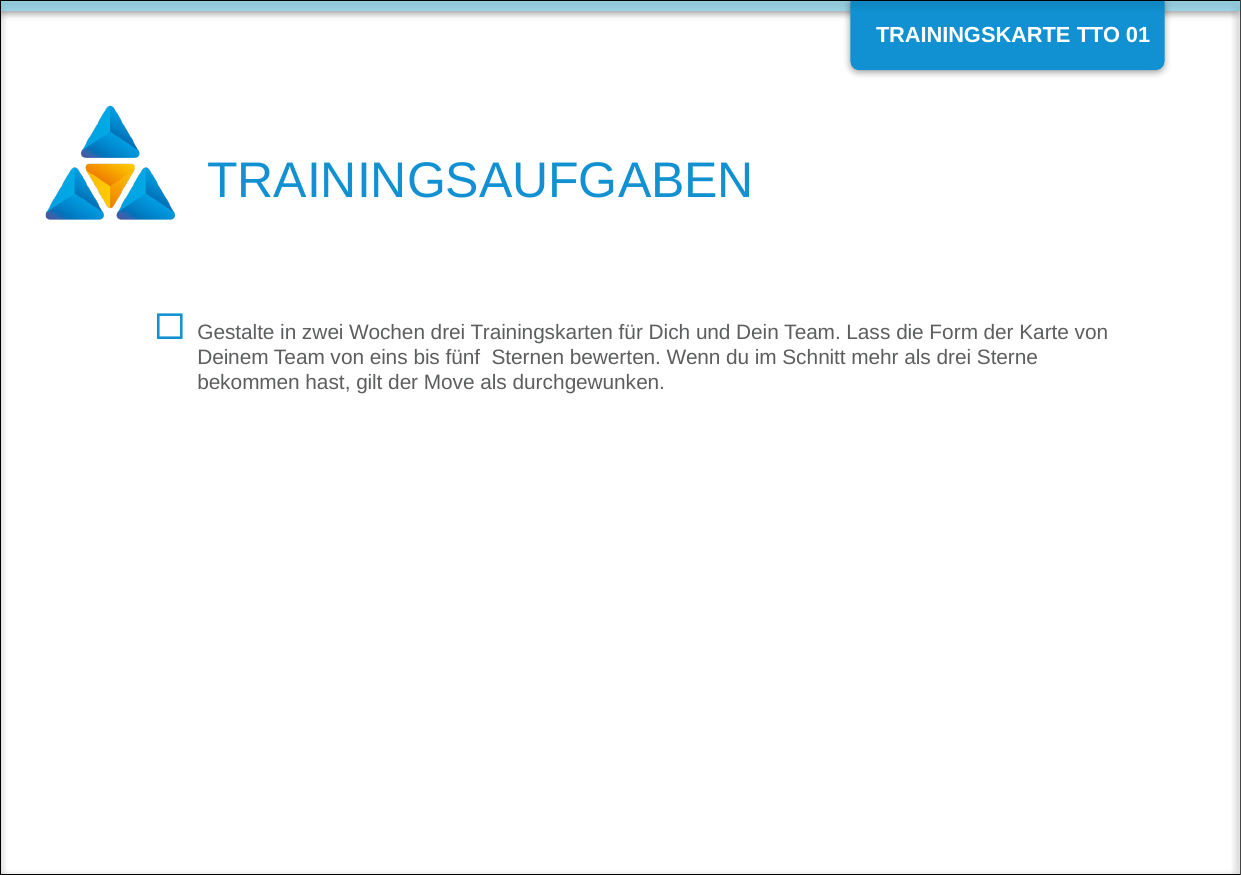

Gestalte in zwei Wochen drei Trainingskarten für Dich und Dein Team. Lass die Form der Karte von Deinem Team von eins bis fünf  Sternen bewerten. Wenn du im Schnitt mehr als drei Sterne bekommen hast, gilt der Move als durchgewunken.